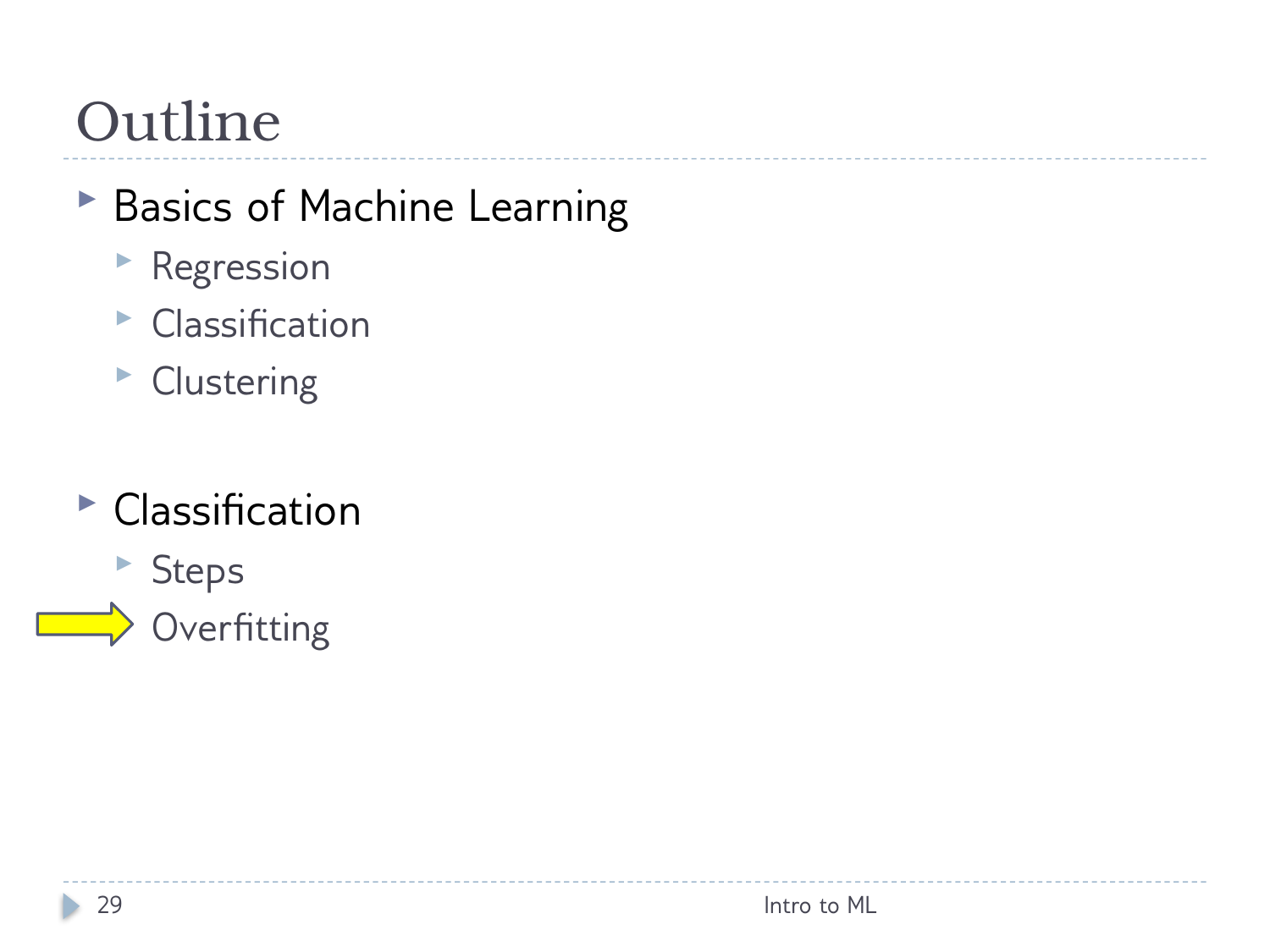

# Outline
Basics of Machine Learning
Regression
Classification
Clustering

Classification
Steps
Overfitting

29
Intro to ML